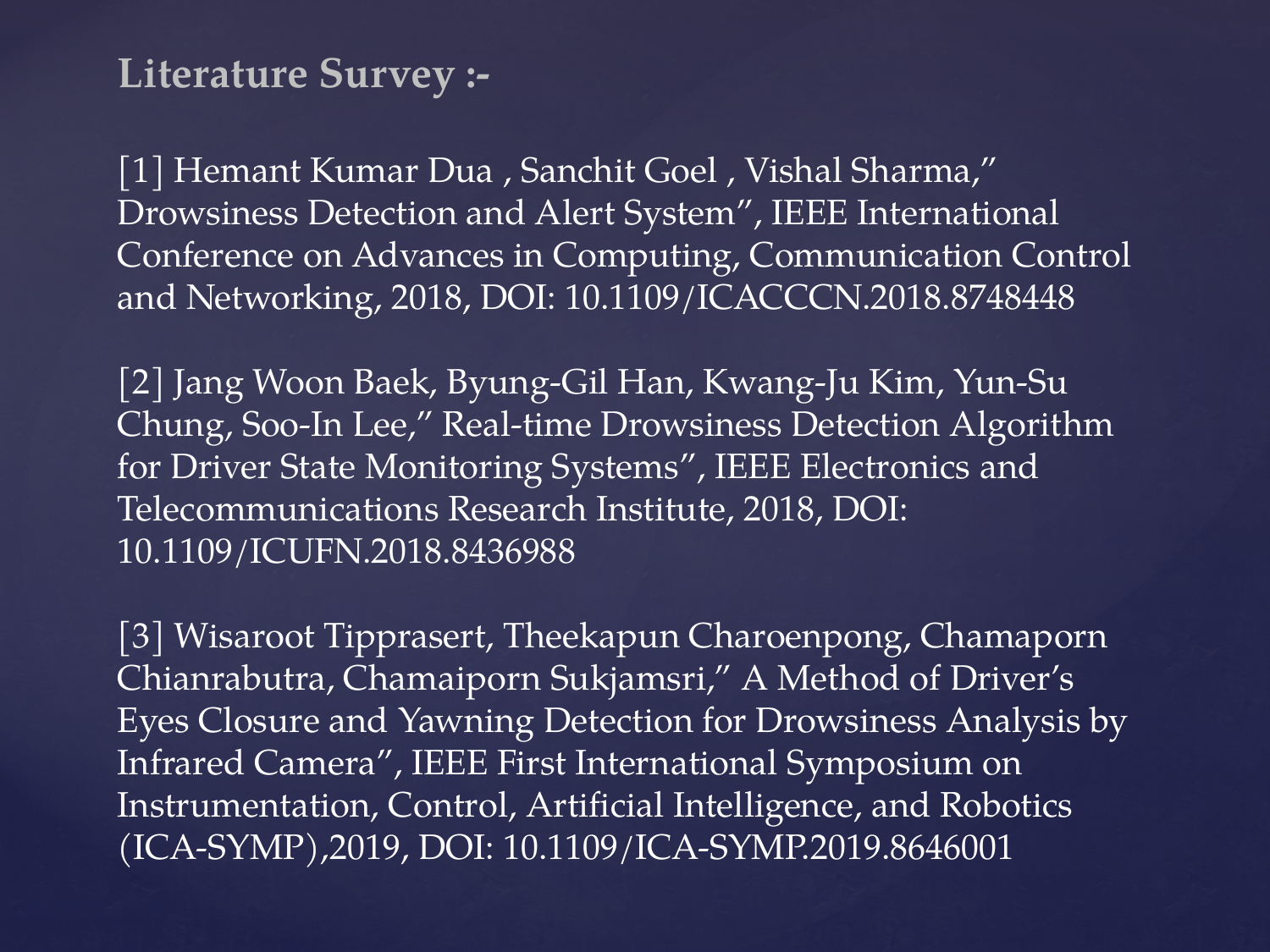

# Literature Survey :- [1] Hemant Kumar Dua , Sanchit Goel , Vishal Sharma,” Drowsiness Detection and Alert System”, IEEE International Conference on Advances in Computing, Communication Control and Networking, 2018, DOI: 10.1109/ICACCCN.2018.8748448 [2] Jang Woon Baek, Byung-Gil Han, Kwang-Ju Kim, Yun-Su Chung, Soo-In Lee,” Real-time Drowsiness Detection Algorithm for Driver State Monitoring Systems”, IEEE Electronics and Telecommunications Research Institute, 2018, DOI: 10.1109/ICUFN.2018.8436988 [3] Wisaroot Tipprasert, Theekapun Charoenpong, Chamaporn Chianrabutra, Chamaiporn Sukjamsri,” A Method of Driver’s Eyes Closure and Yawning Detection for Drowsiness Analysis by Infrared Camera”, IEEE First International Symposium on Instrumentation, Control, Artificial Intelligence, and Robotics (ICA-SYMP),2019, DOI: 10.1109/ICA-SYMP.2019.8646001